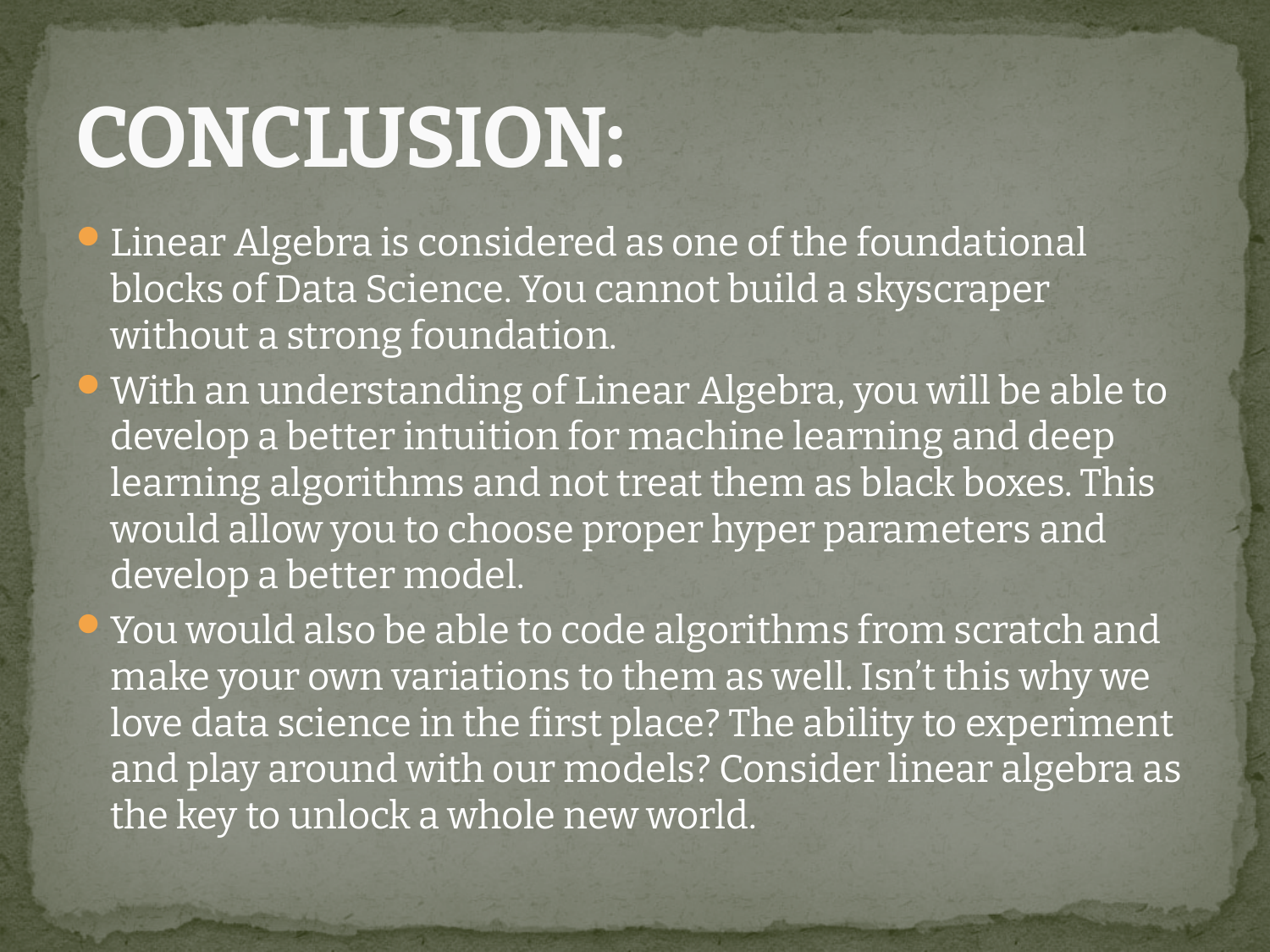

# CONCLUSION:
Linear Algebra is considered as one of the foundational blocks of Data Science. You cannot build a skyscraper without a strong foundation.
With an understanding of Linear Algebra, you will be able to develop a better intuition for machine learning and deep learning algorithms and not treat them as black boxes. This would allow you to choose proper hyper parameters and develop a better model.
You would also be able to code algorithms from scratch and make your own variations to them as well. Isn’t this why we love data science in the first place? The ability to experiment and play around with our models? Consider linear algebra as the key to unlock a whole new world.